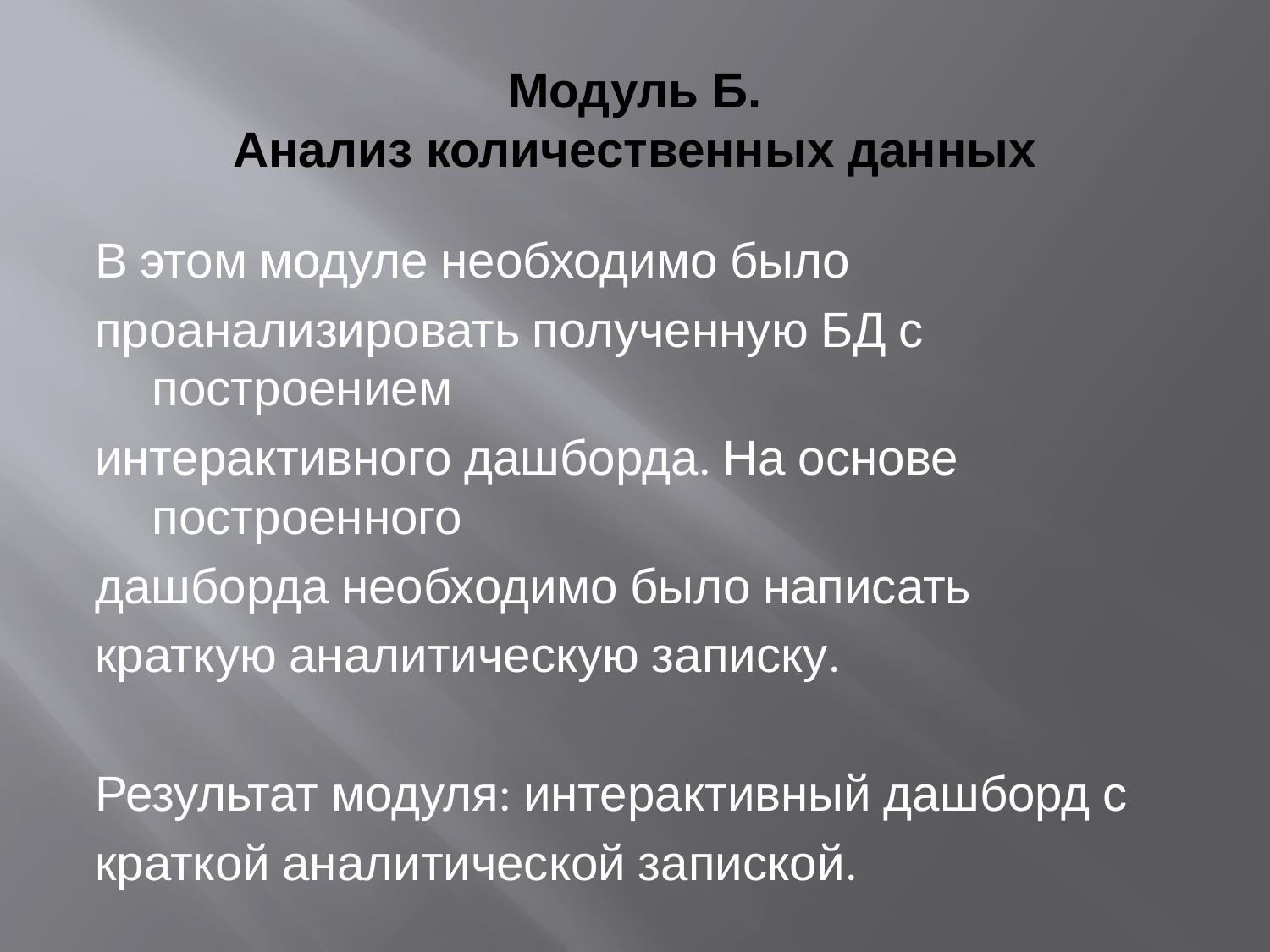

# Модуль Б. Анализ количественных данных
В этом модуле необходимо было
проанализировать полученную БД с построением
интерактивного дашборда. На основе построенного
дашборда необходимо было написать
краткую аналитическую записку.

Результат модуля: интерактивный дашборд с
краткой аналитической запиской.